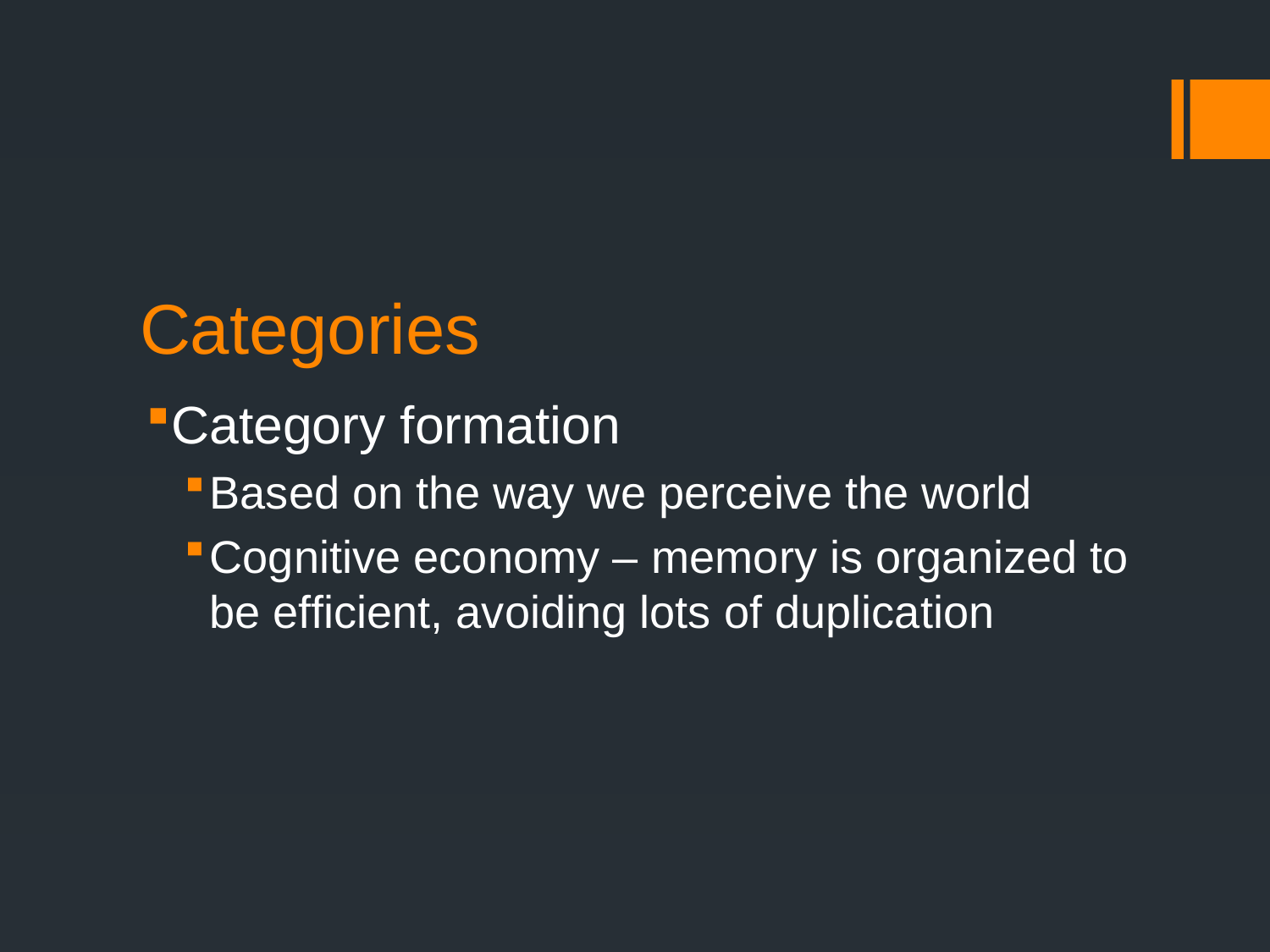

# Categories
Category formation
Based on the way we perceive the world
Cognitive economy – memory is organized to be efficient, avoiding lots of duplication